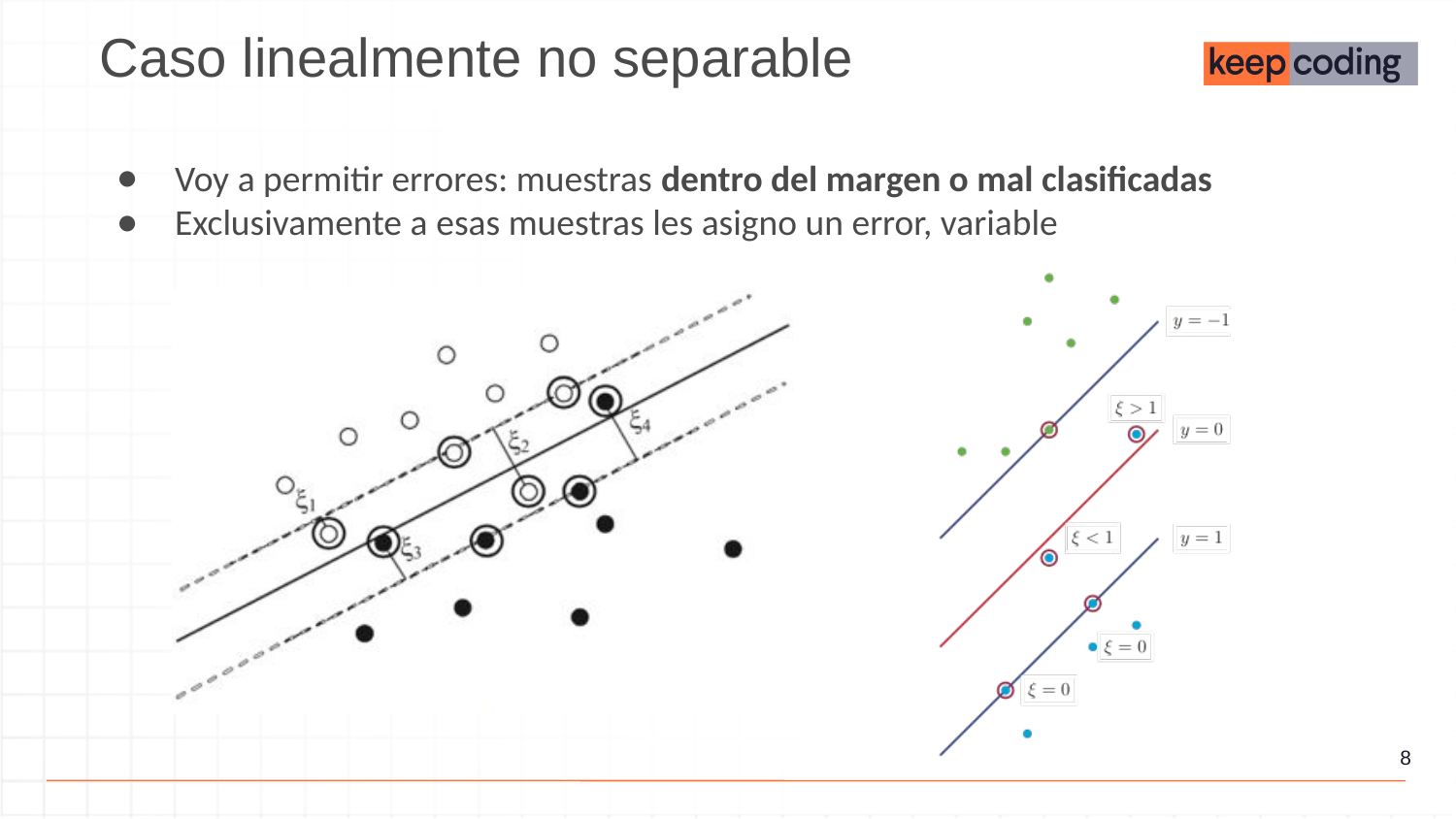

Caso linealmente no separable
Voy a permitir errores: muestras dentro del margen o mal clasificadas
Exclusivamente a esas muestras les asigno un error, variable

8